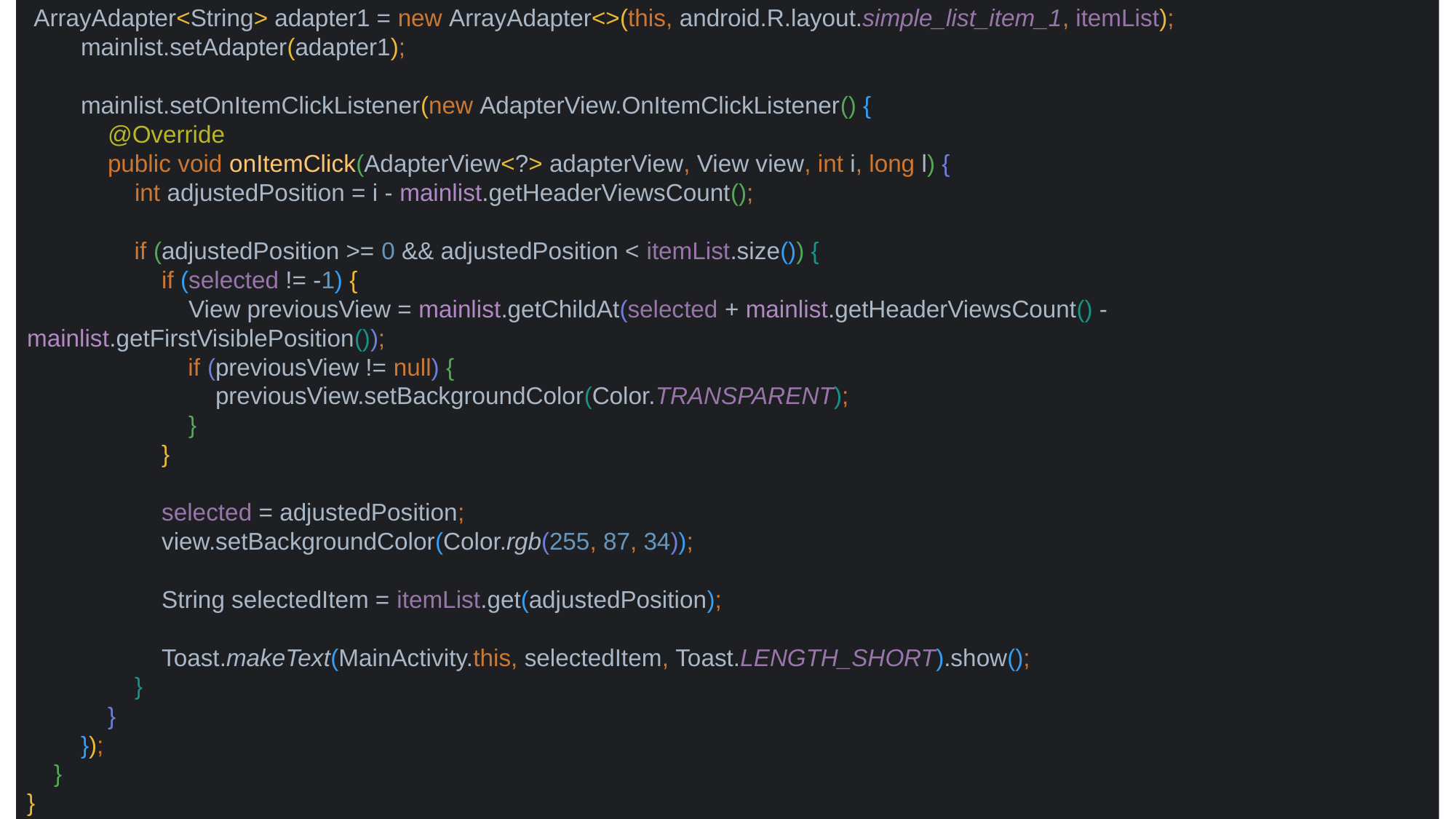

ArrayAdapter<String> adapter1 = new ArrayAdapter<>(this, android.R.layout.simple_list_item_1, itemList);
        mainlist.setAdapter(adapter1);
        mainlist.setOnItemClickListener(new AdapterView.OnItemClickListener() {
            @Override
            public void onItemClick(AdapterView<?> adapterView, View view, int i, long l) {
                int adjustedPosition = i - mainlist.getHeaderViewsCount();
                if (adjustedPosition >= 0 && adjustedPosition < itemList.size()) {
                    if (selected != -1) {
                        View previousView = mainlist.getChildAt(selected + mainlist.getHeaderViewsCount() - mainlist.getFirstVisiblePosition());
                        if (previousView != null) {
                            previousView.setBackgroundColor(Color.TRANSPARENT);
                        }
                    }
                    selected = adjustedPosition;
                    view.setBackgroundColor(Color.rgb(255, 87, 34));
                    String selectedItem = itemList.get(adjustedPosition);
                    Toast.makeText(MainActivity.this, selectedItem, Toast.LENGTH_SHORT).show();
                }
            }
        });
    }
}